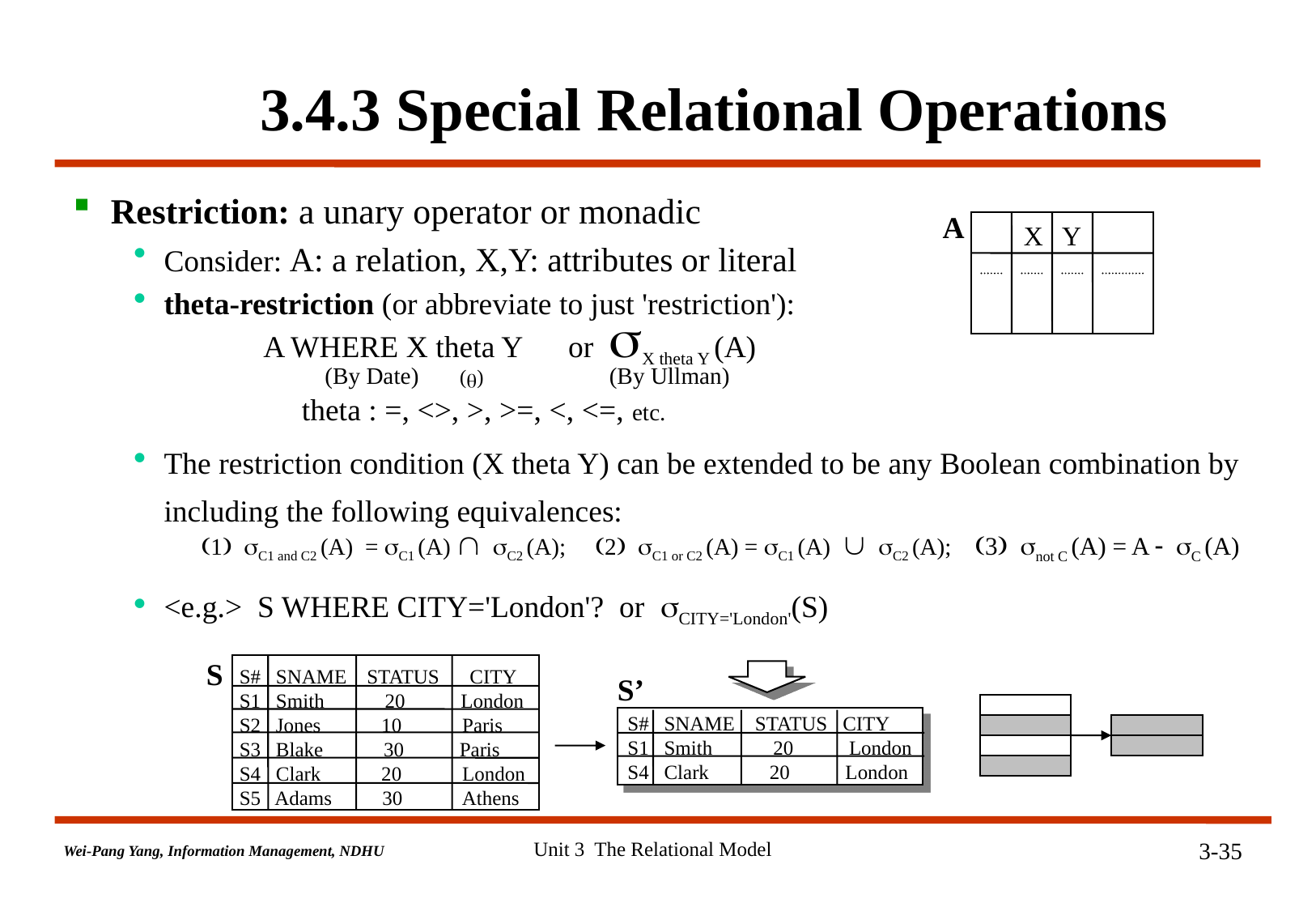

# 3.4.3 Special Relational Operations
Restriction: a unary operator or monadic
Consider: A: a relation, X,Y: attributes or literal
theta-restriction (or abbreviate to just 'restriction'):
         A WHERE X theta Y      or  σX theta Y (A)
                 (By Date)                         (By Ullman)
              theta : =, <>, >, >=, <, <=, etc.
The restriction condition (X theta Y) can be extended to be any Boolean combination by including the following equivalences:
        (1) σC1 and C2 (A)  = σC1 (A) ∩ σC2 (A);     (2) σC1 or C2 (A) = σC1 (A) ∪ σC2 (A);    (3) σnot C (A) = A − σC (A)
<e.g.>  S WHERE CITY='London'?  or  σCITY='London'(S)

A

X   Y

(θ)
S

S#   SNAME    STATUS      CITY
S1   Smith            20           London
S2   Jones            10            Paris
S3   Blake            30           Paris
S4   Clark            20            London
S5   Adams          30            Athens

S’

S#   SNAME    STATUS   CITY
S1   Smith            20           London
S4   Clark            20           London

Unit 3  The Relational Model